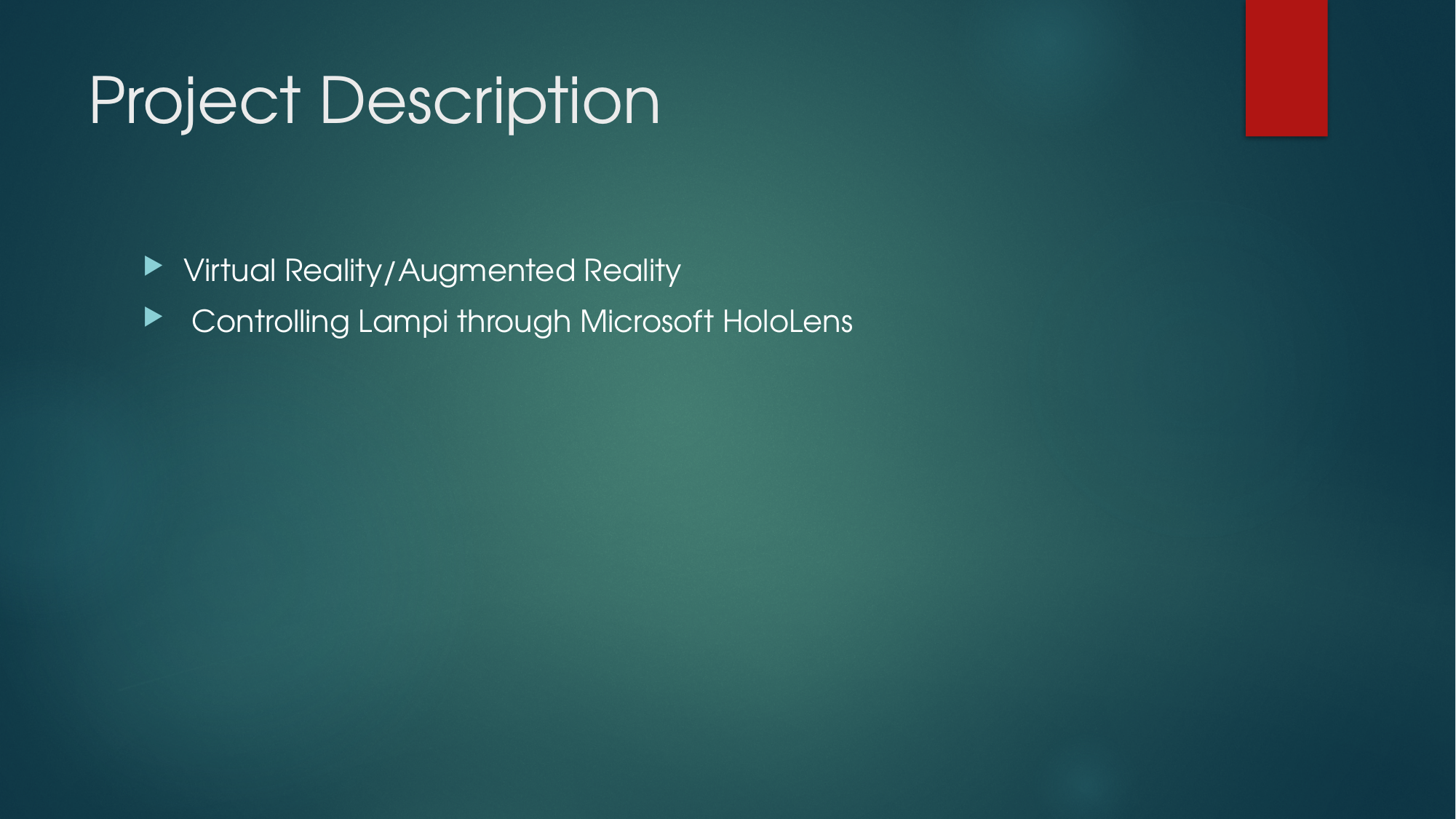

# Project Description
Virtual Reality/Augmented Reality
 Controlling Lampi through Microsoft HoloLens